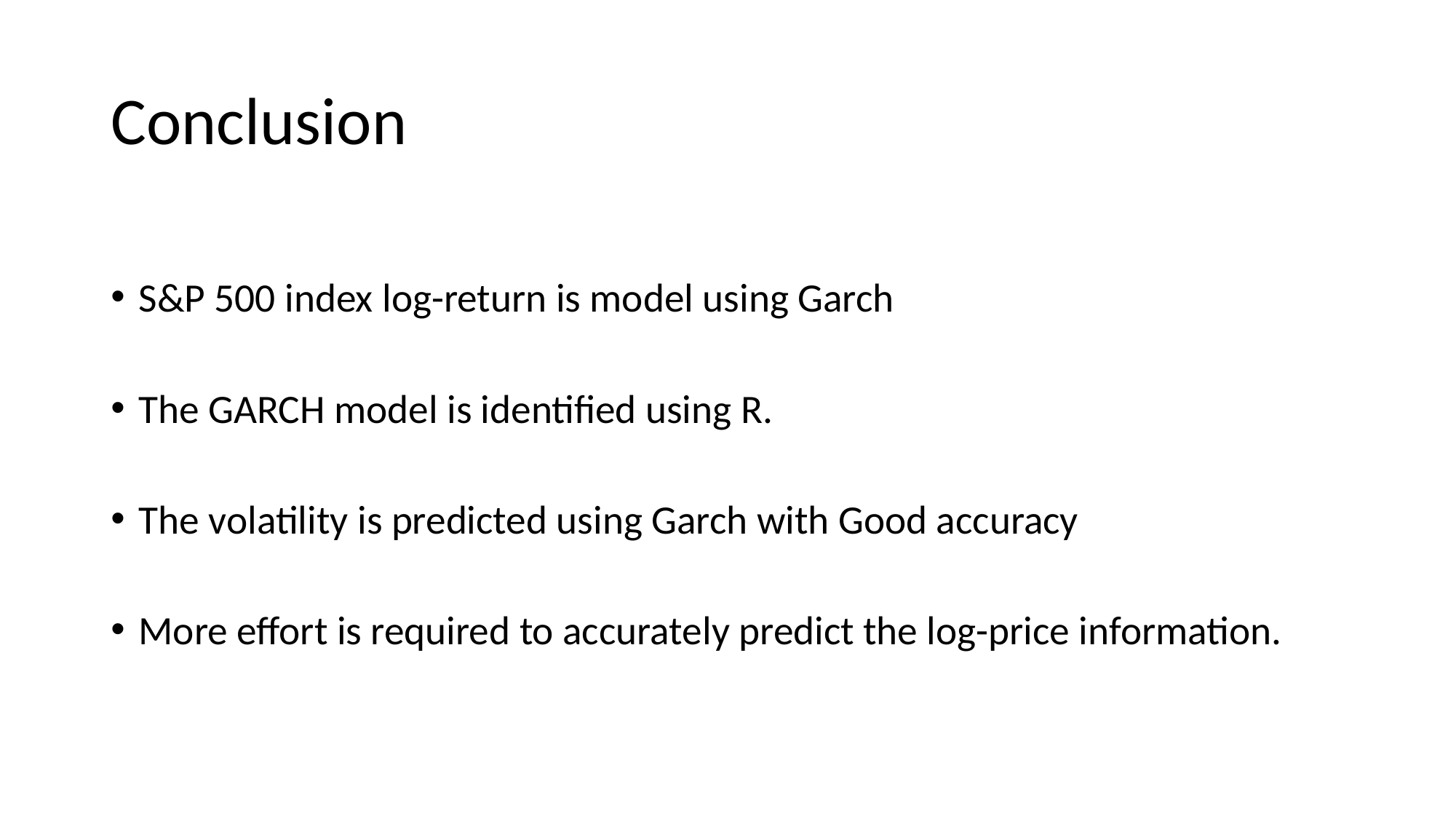

# Conclusion
S&P 500 index log-return is model using Garch
The GARCH model is identified using R.
The volatility is predicted using Garch with Good accuracy
More effort is required to accurately predict the log-price information.